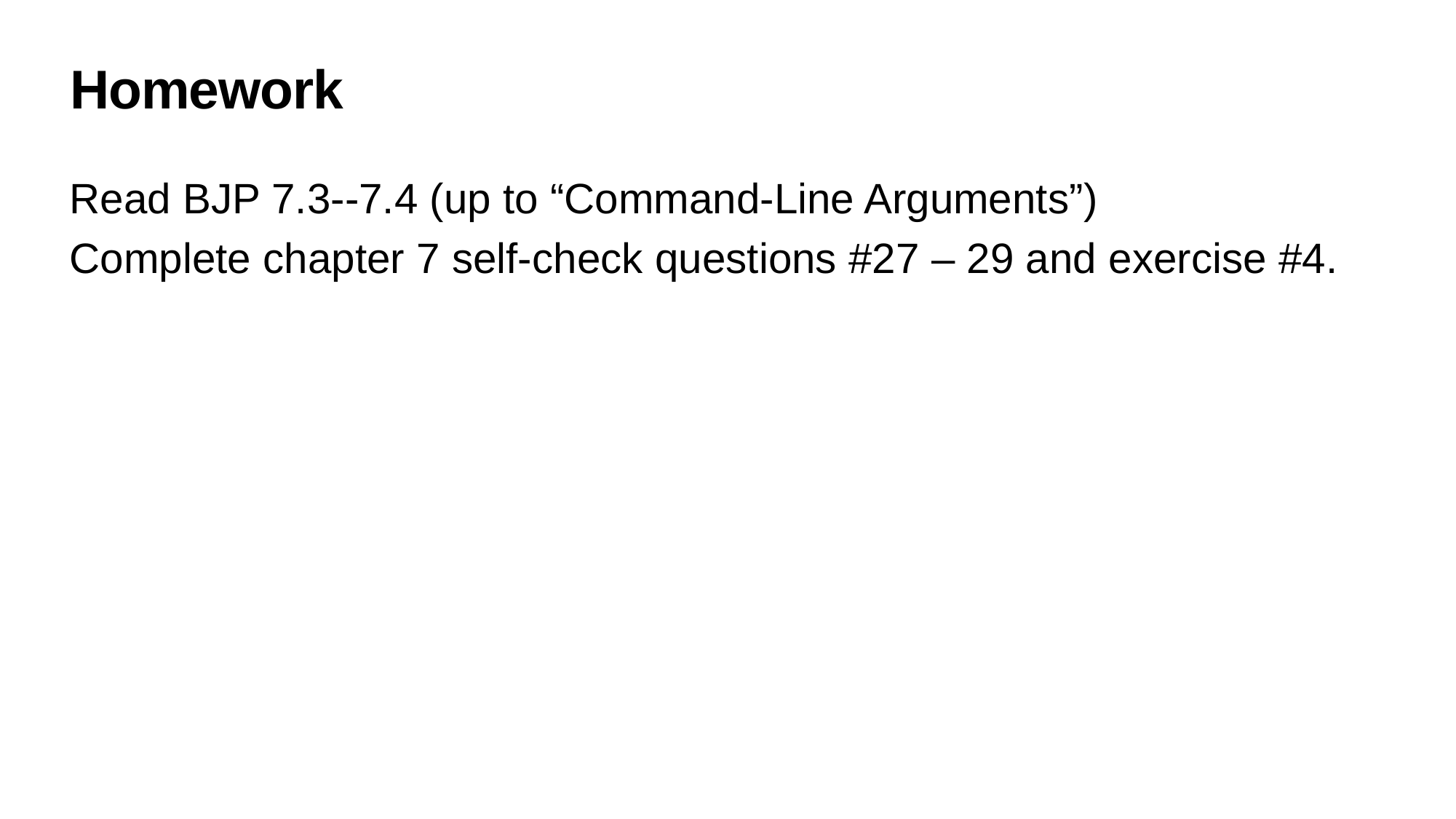

# Homework
Read BJP 7.3--7.4 (up to “Command-Line Arguments”)
Complete chapter 7 self-check questions #27 – 29 and exercise #4.